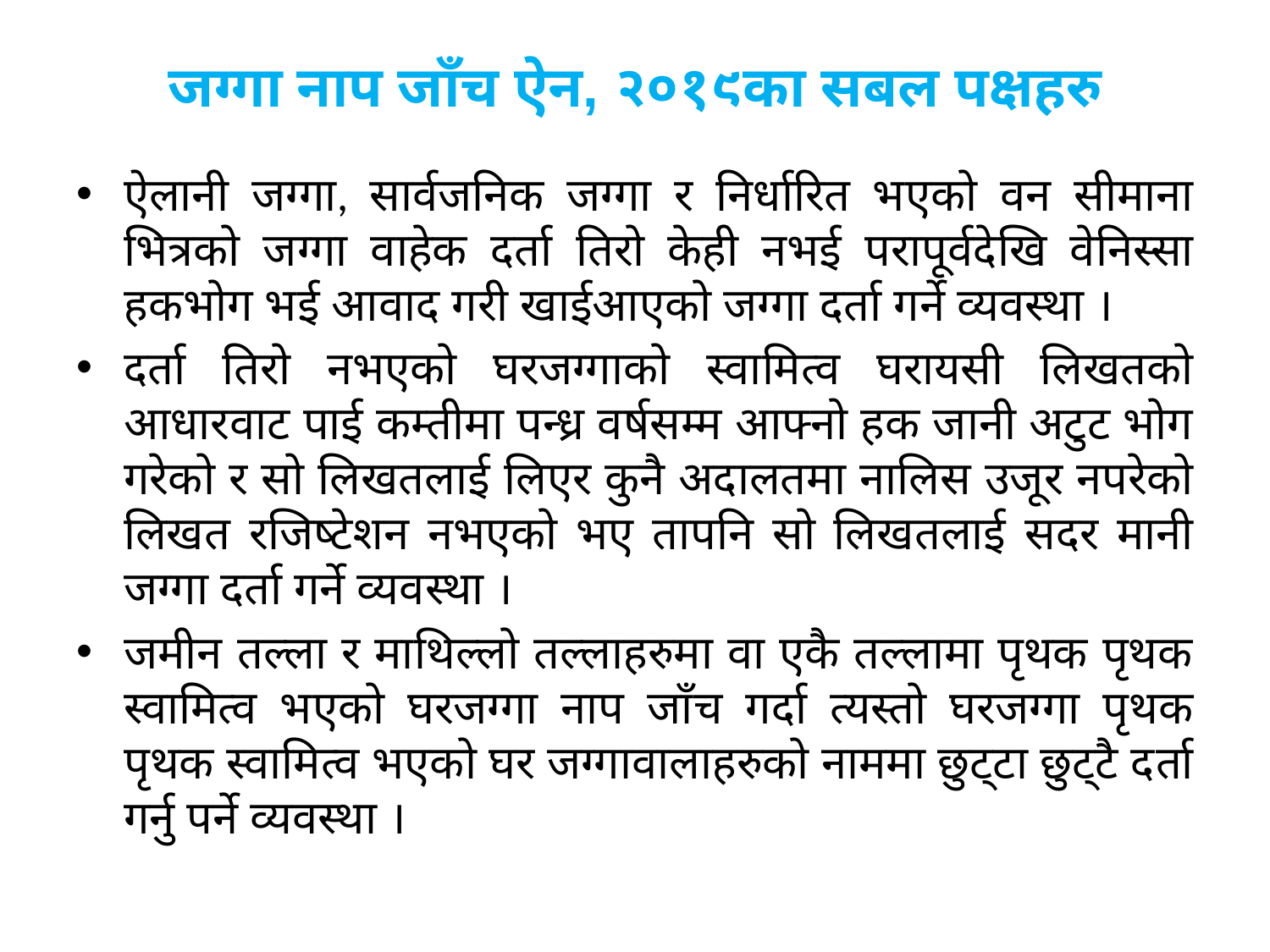

# जग्गा नाप जाँच ऐन, २०१९का सबल पक्षहरु
ऐलानी जग्गा, सार्वजनिक जग्गा र निर्धारित भएको वन सीमाना भित्रको जग्गा वाहेक दर्ता तिरो केही नभई परापूर्वदेखि वेनिस्सा हकभोग भई आवाद गरी खाईआएको जग्गा दर्ता गर्ने व्यवस्था ।
दर्ता तिरो नभएको घरजग्गाको स्वामित्व घरायसी लिखतको आधारवाट पाई कम्तीमा पन्ध्र वर्षसम्म आफ्नो हक जानी अटुट भोग गरेको र सो लिखतलाई लिएर कुनै अदालतमा नालिस उजूर नपरेको लिखत रजिष्टेशन नभएको भए तापनि सो लिखतलाई सदर मानी जग्गा दर्ता गर्ने व्यवस्था ।
जमीन तल्ला र माथिल्लो तल्लाहरुमा वा एकै तल्लामा पृथक पृथक स्वामित्व भएको घरजग्गा नाप जाँच गर्दा त्यस्तो घरजग्गा पृथक पृथक स्वामित्व भएको घर जग्गावालाहरुको नाममा छुट्टा छुट्टै दर्ता गर्नु पर्ने व्यवस्था ।